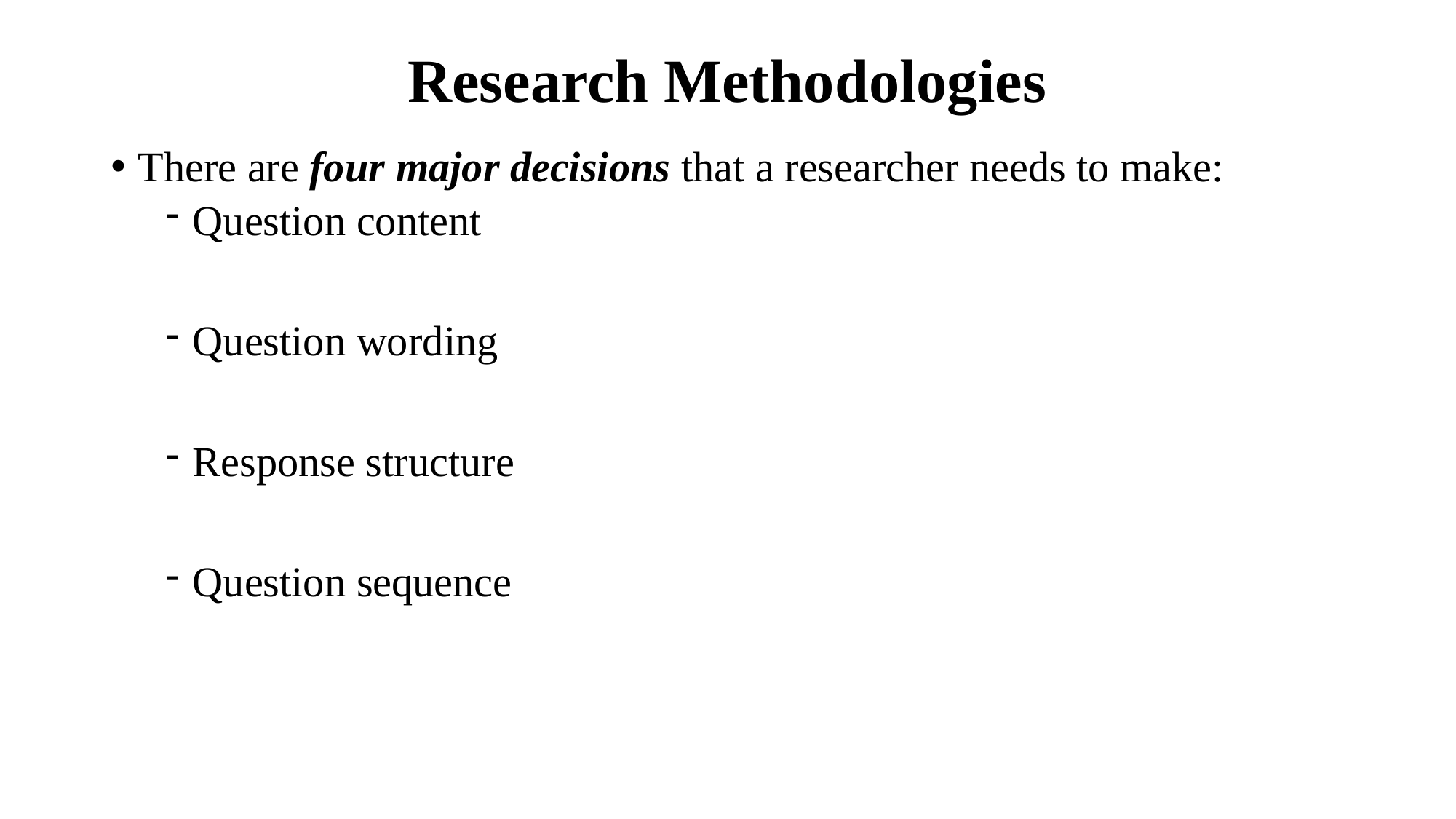

# Research Methodologies
There are four major decisions that a researcher needs to make:
Question content

Question wording

Response structure

Question sequence